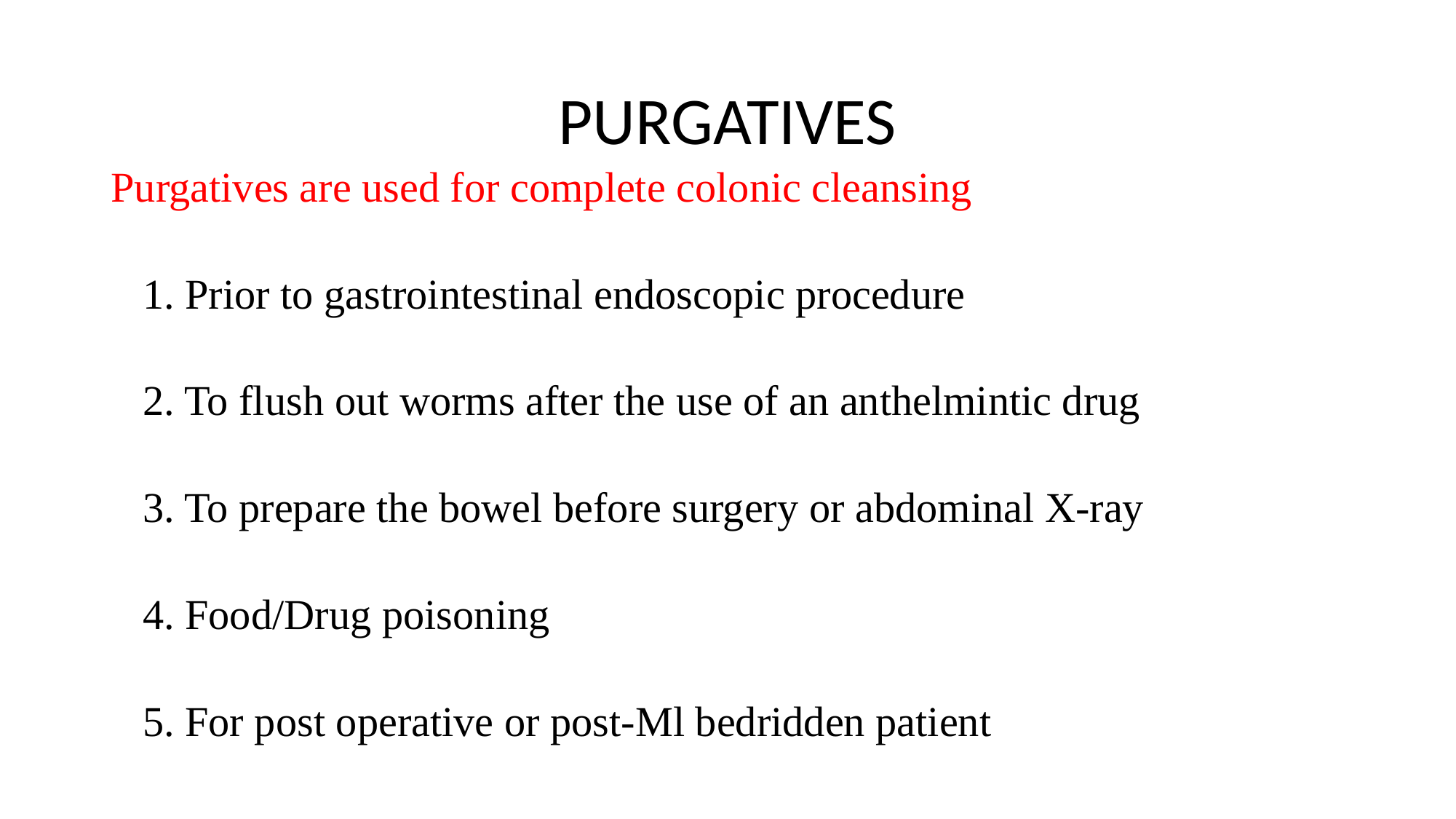

# PURGATIVES
Purgatives are used for complete colonic cleansing
   1. Prior to gastrointestinal endoscopic procedure
   2. To flush out worms after the use of an anthelmintic drug
   3. To prepare the bowel before surgery or abdominal X-ray
   4. Food/Drug poisoning
   5. For post operative or post-Ml bedridden patient